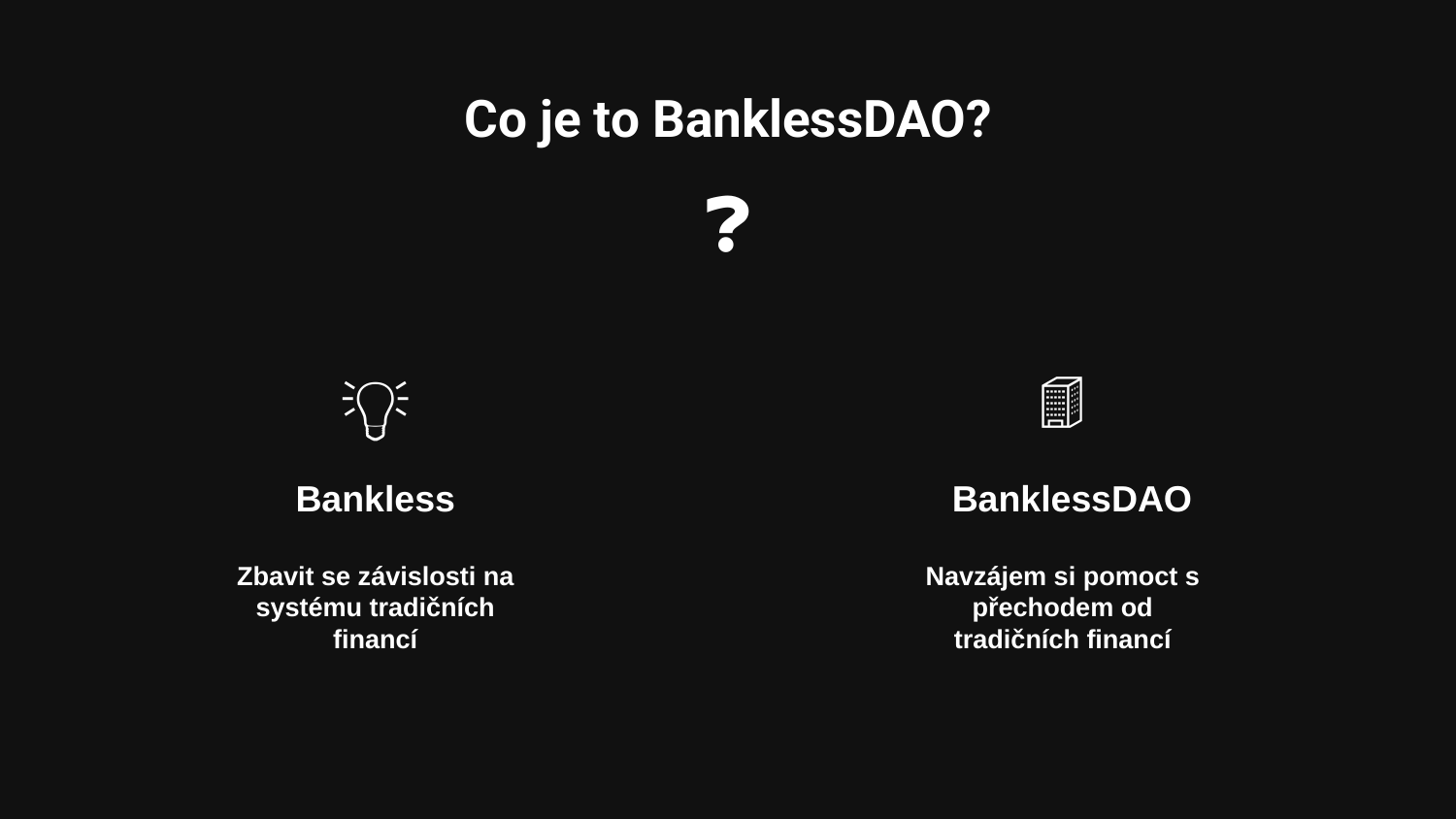

# Co je to BanklessDAO?
❓
💡
🏢
Bankless
Zbavit se závislosti na systému tradičních financí
BanklessDAO
Navzájem si pomoct s přechodem od tradičních financí